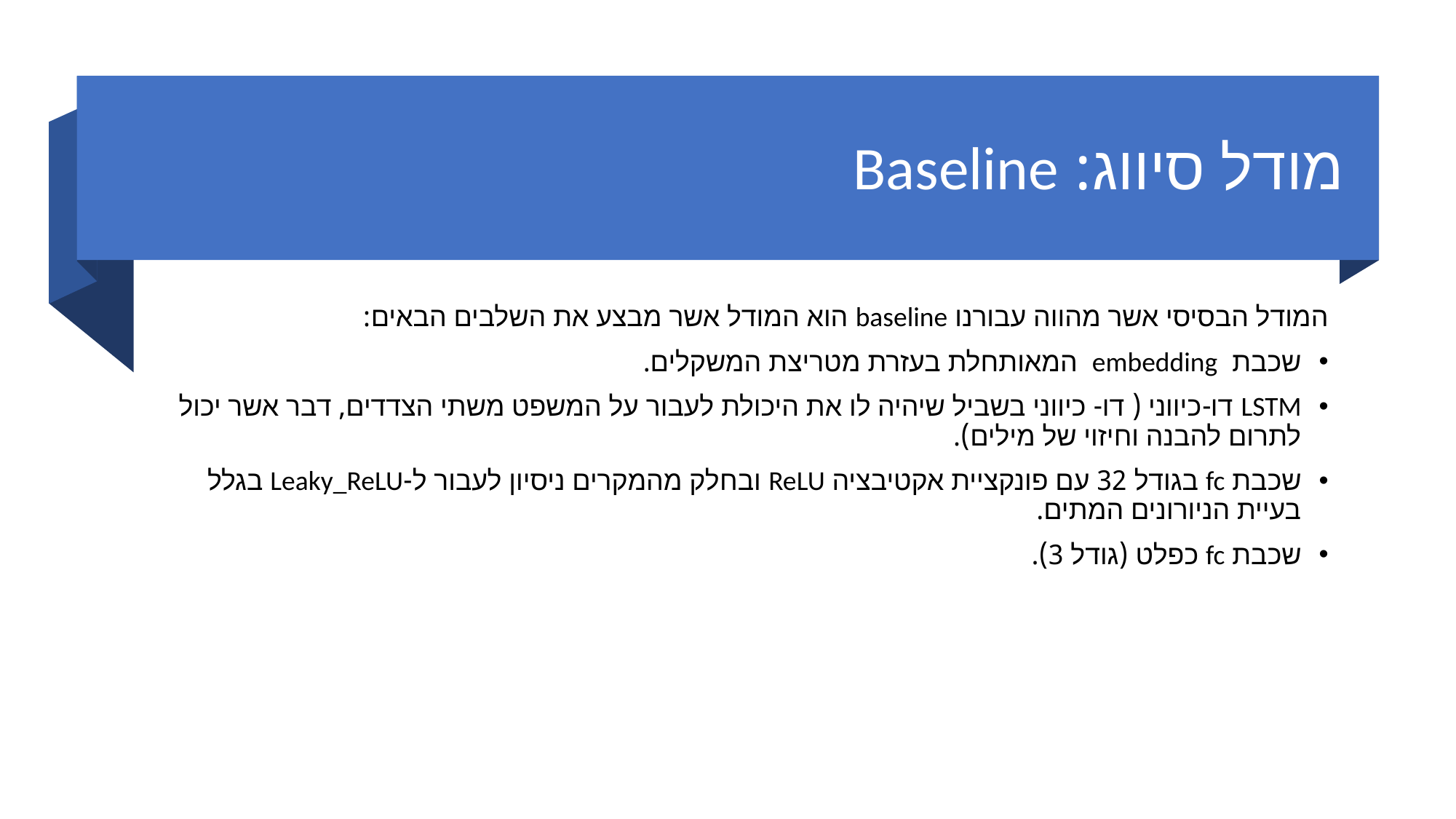

# מודל סיווג: Baseline
המודל הבסיסי אשר מהווה עבורנו baseline הוא המודל אשר מבצע את השלבים הבאים:
שכבת  embedding  המאותחלת בעזרת מטריצת המשקלים.
LSTM דו-כיווני ( דו- כיווני בשביל שיהיה לו את היכולת לעבור על המשפט משתי הצדדים, דבר אשר יכול לתרום להבנה וחיזוי של מילים).
שכבת fc בגודל 32 עם פונקציית אקטיבציה ReLU ובחלק מהמקרים ניסיון לעבור ל-Leaky_ReLU בגלל בעיית הניורונים המתים.
שכבת fc כפלט (גודל 3).